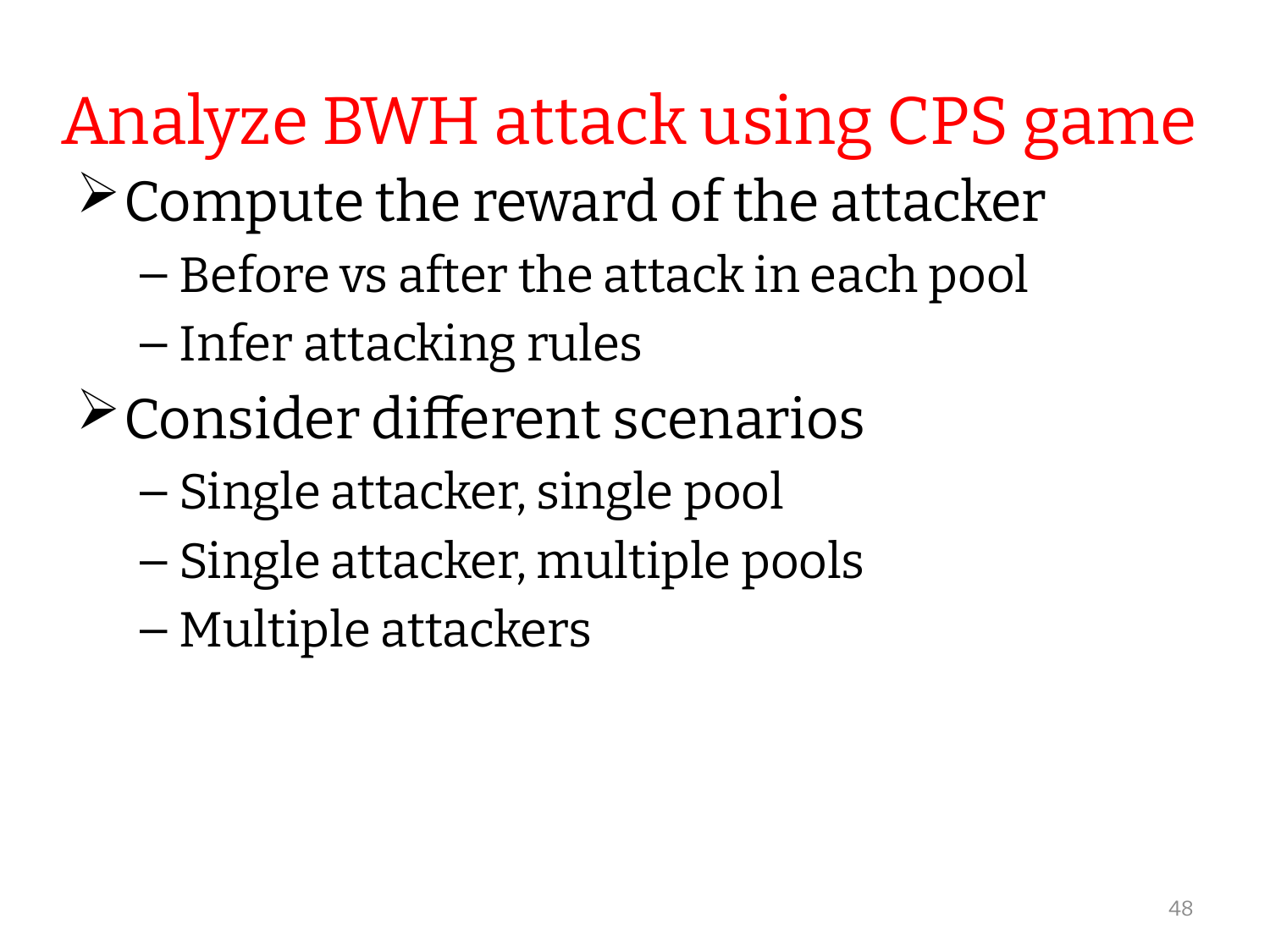

# Analyze BWH attack using CPS game
Compute the reward of the attacker
Before vs after the attack in each pool
Infer attacking rules
Consider different scenarios
Single attacker, single pool
Single attacker, multiple pools
Multiple attackers
48